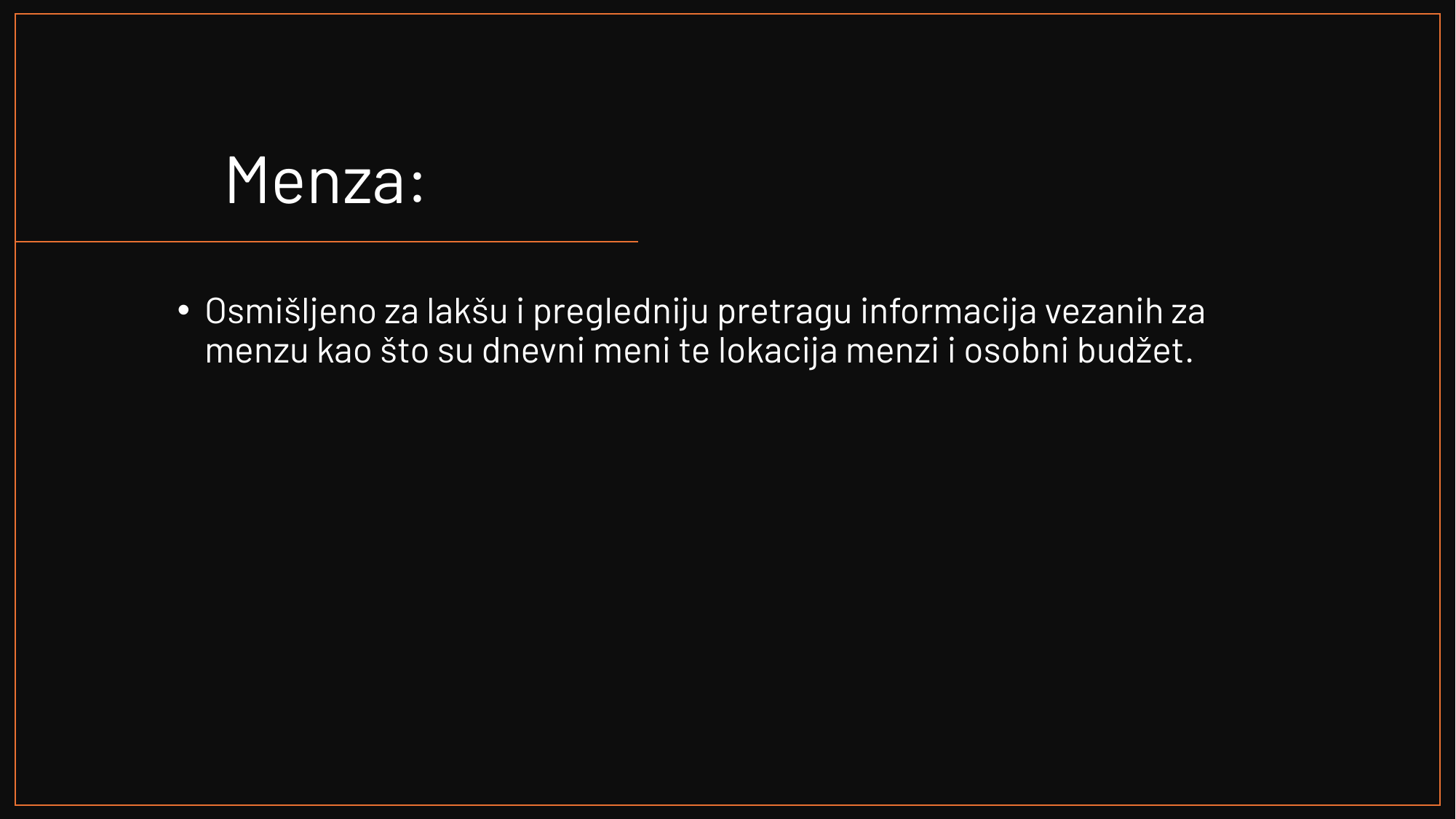

# Menza:
Osmišljeno za lakšu i pregledniju pretragu informacija vezanih za menzu kao što su dnevni meni te lokacija menzi i osobni budžet.